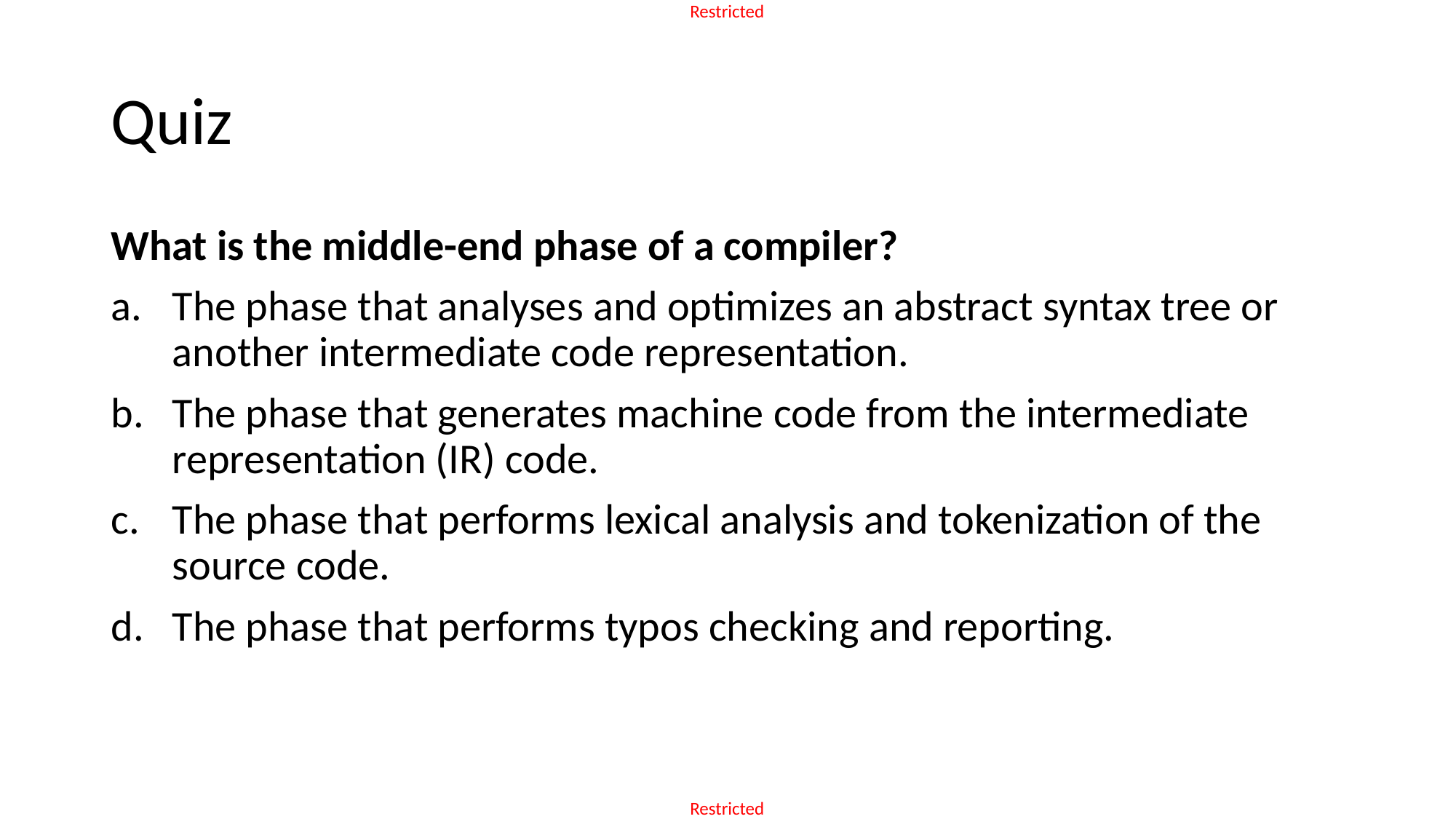

# Quiz
What is the middle-end phase of a compiler?
The phase that analyses and optimizes an abstract syntax tree or another intermediate code representation.
The phase that generates machine code from the intermediate representation (IR) code.
The phase that performs lexical analysis and tokenization of the source code.
The phase that performs typos checking and reporting.